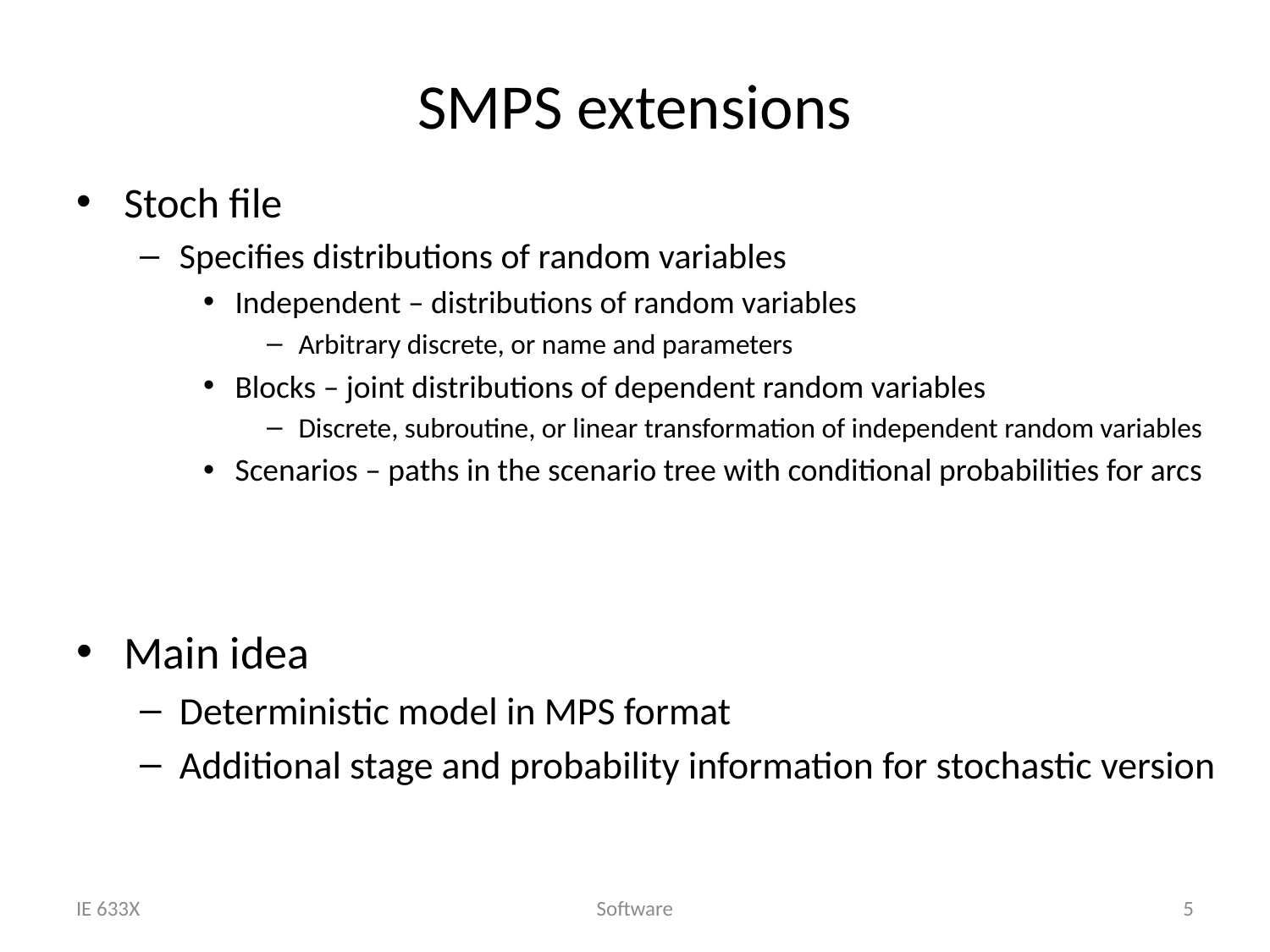

# SMPS extensions
Stoch file
Specifies distributions of random variables
Independent – distributions of random variables
Arbitrary discrete, or name and parameters
Blocks – joint distributions of dependent random variables
Discrete, subroutine, or linear transformation of independent random variables
Scenarios – paths in the scenario tree with conditional probabilities for arcs

Main idea
Deterministic model in MPS format
Additional stage and probability information for stochastic version
IE 633X
Software
5